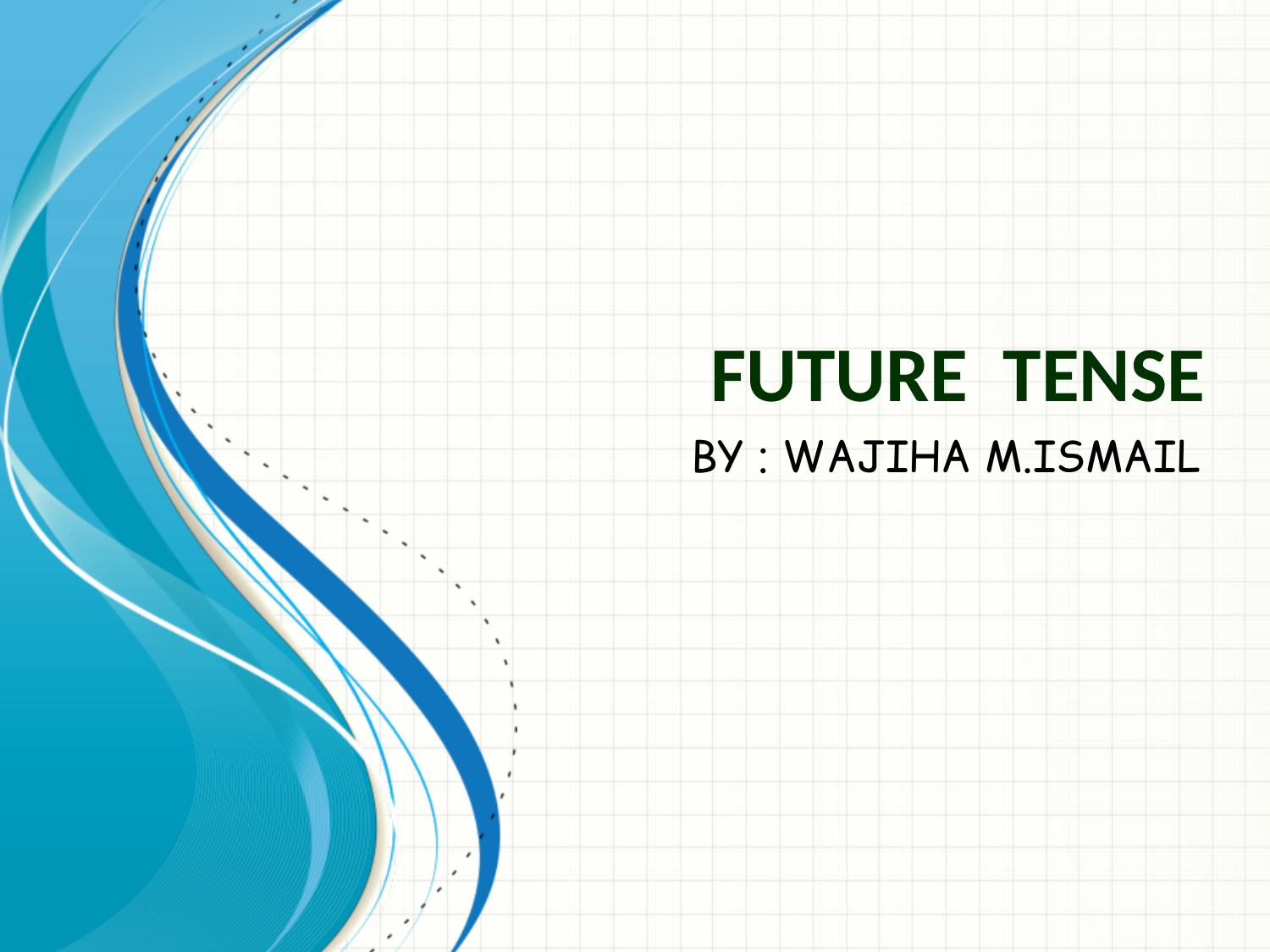

# FUTURE  TENSE
BY : WAJIHA M.ISMAIL